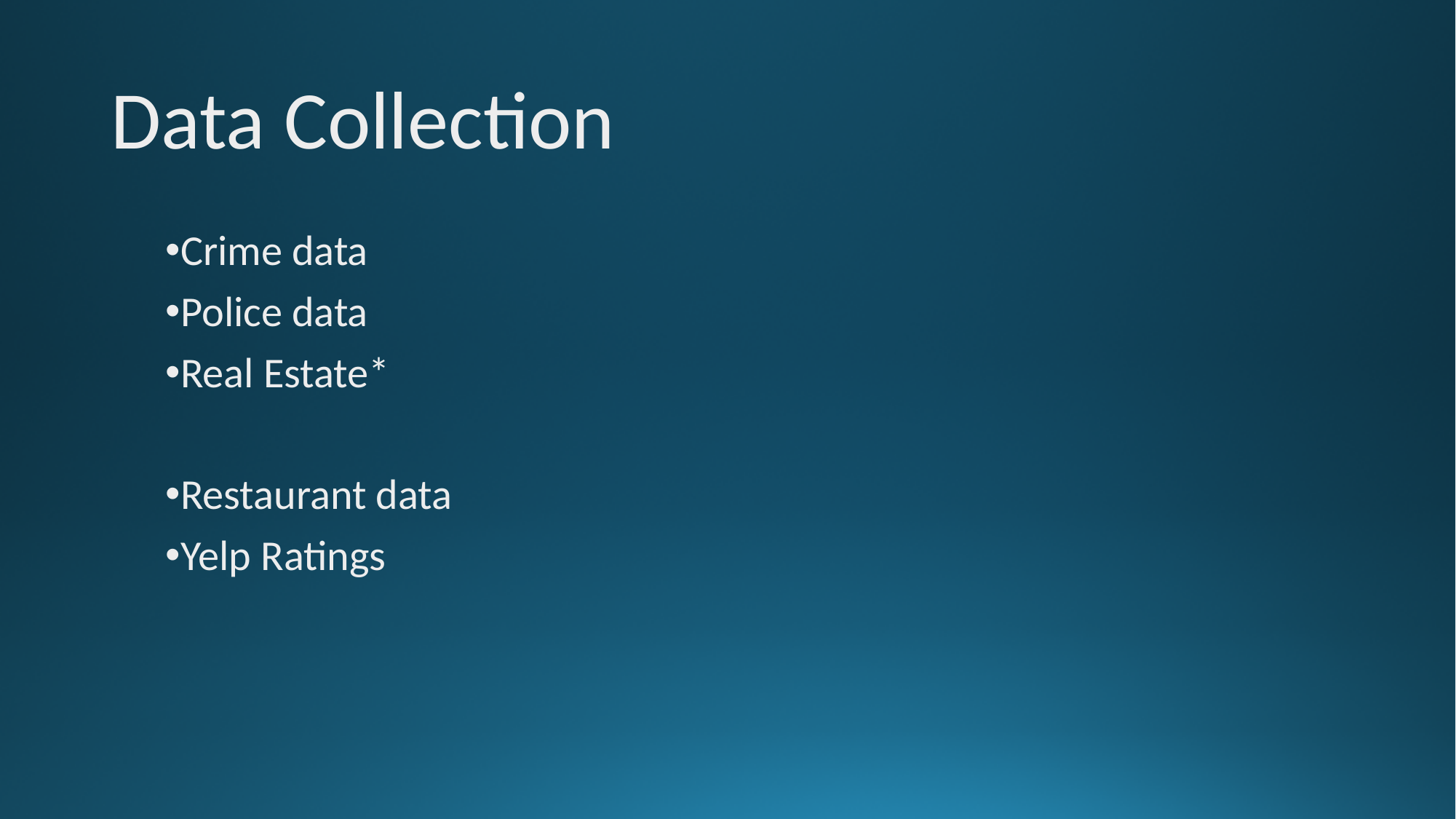

# Data Collection
Crime data
Police data
Real Estate*

Restaurant data
Yelp Ratings